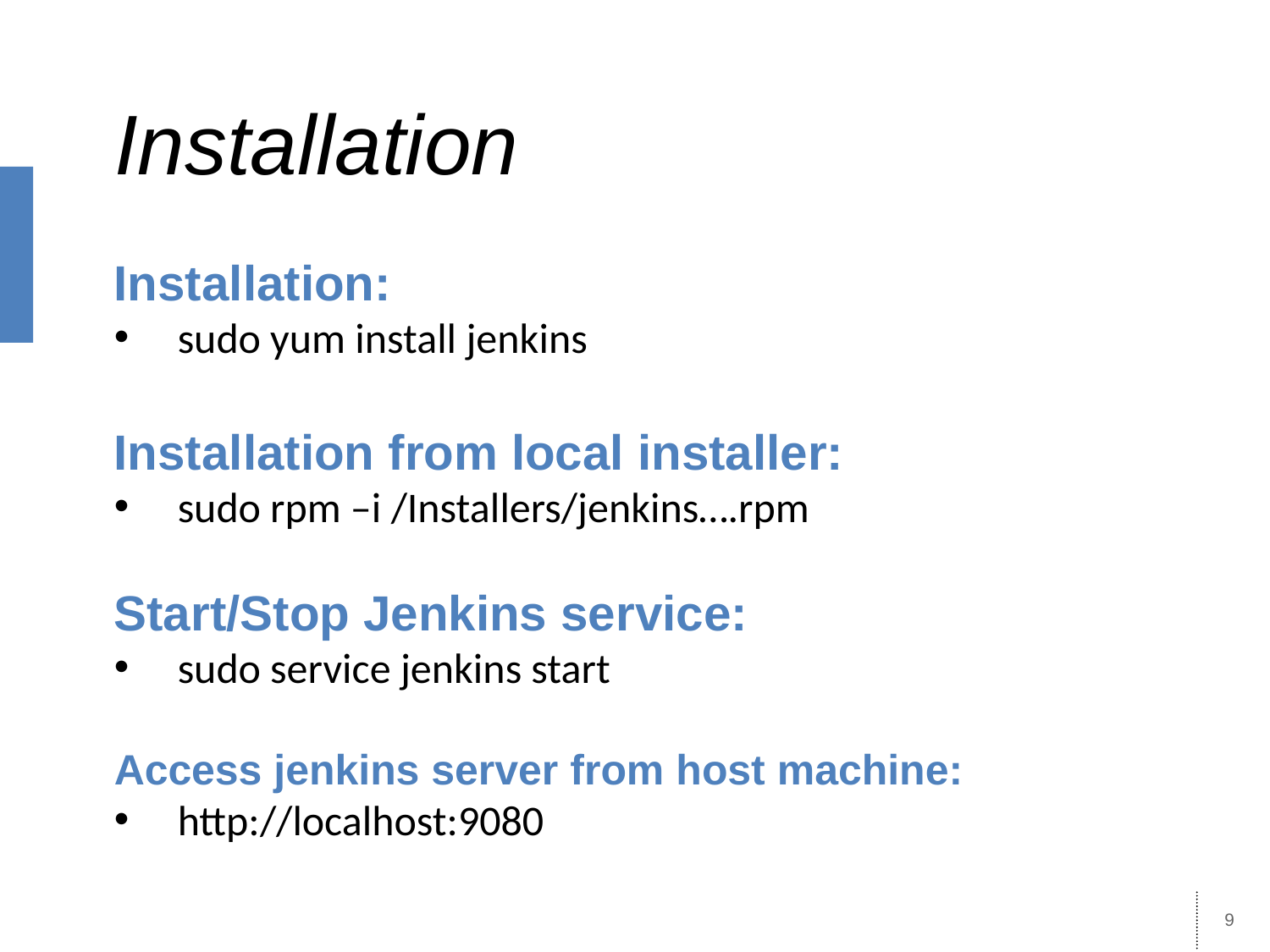

# Installation
Installation:
sudo yum install jenkins

Installation from local installer:
sudo rpm –i /Installers/jenkins….rpm

Start/Stop Jenkins service:
sudo service jenkins start

Access jenkins server from host machine:
http://localhost:9080